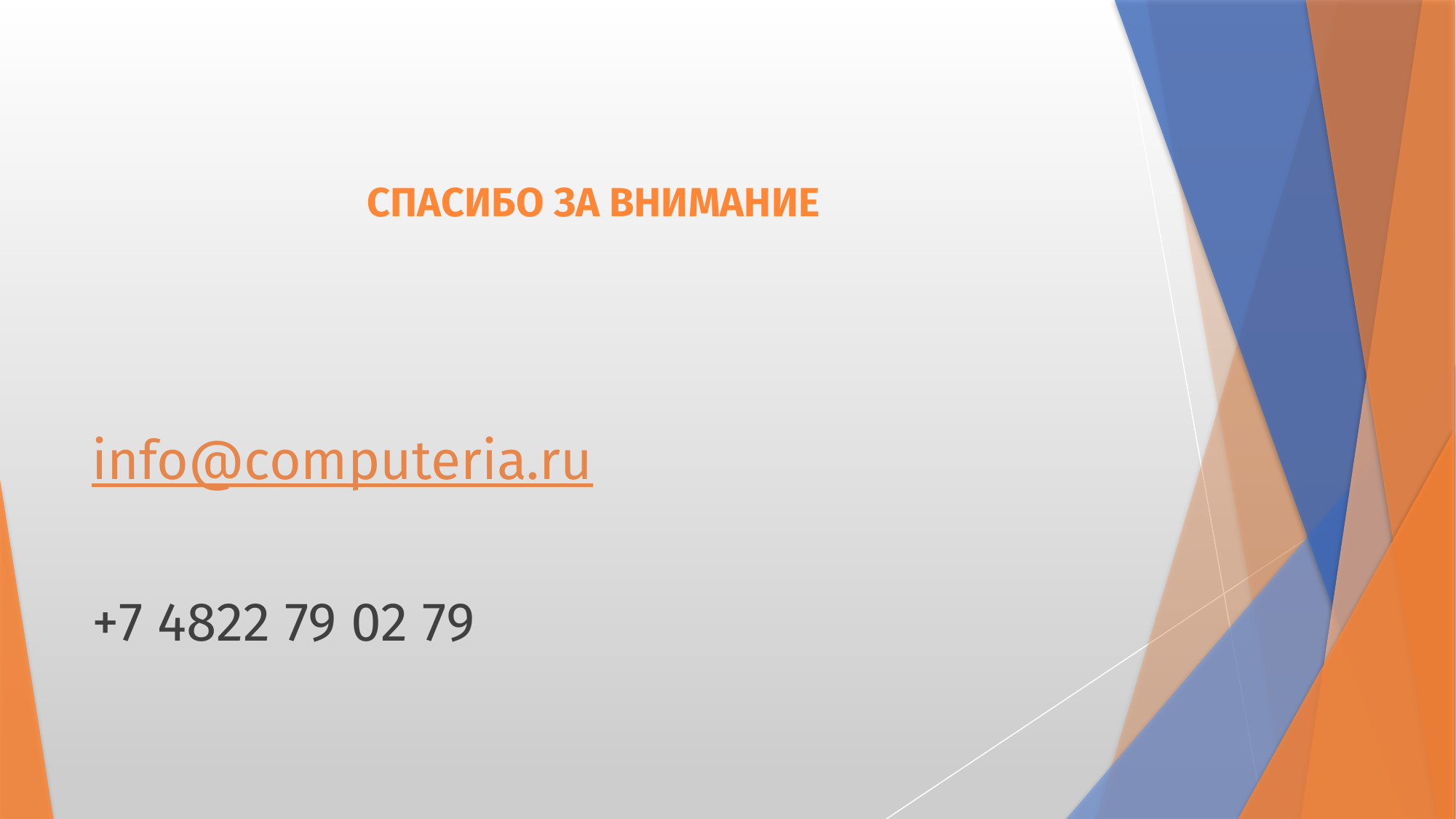

# СПАСИБО ЗА ВНИМАНИЕ

info@computeria.ru

+7 4822 79 02 79